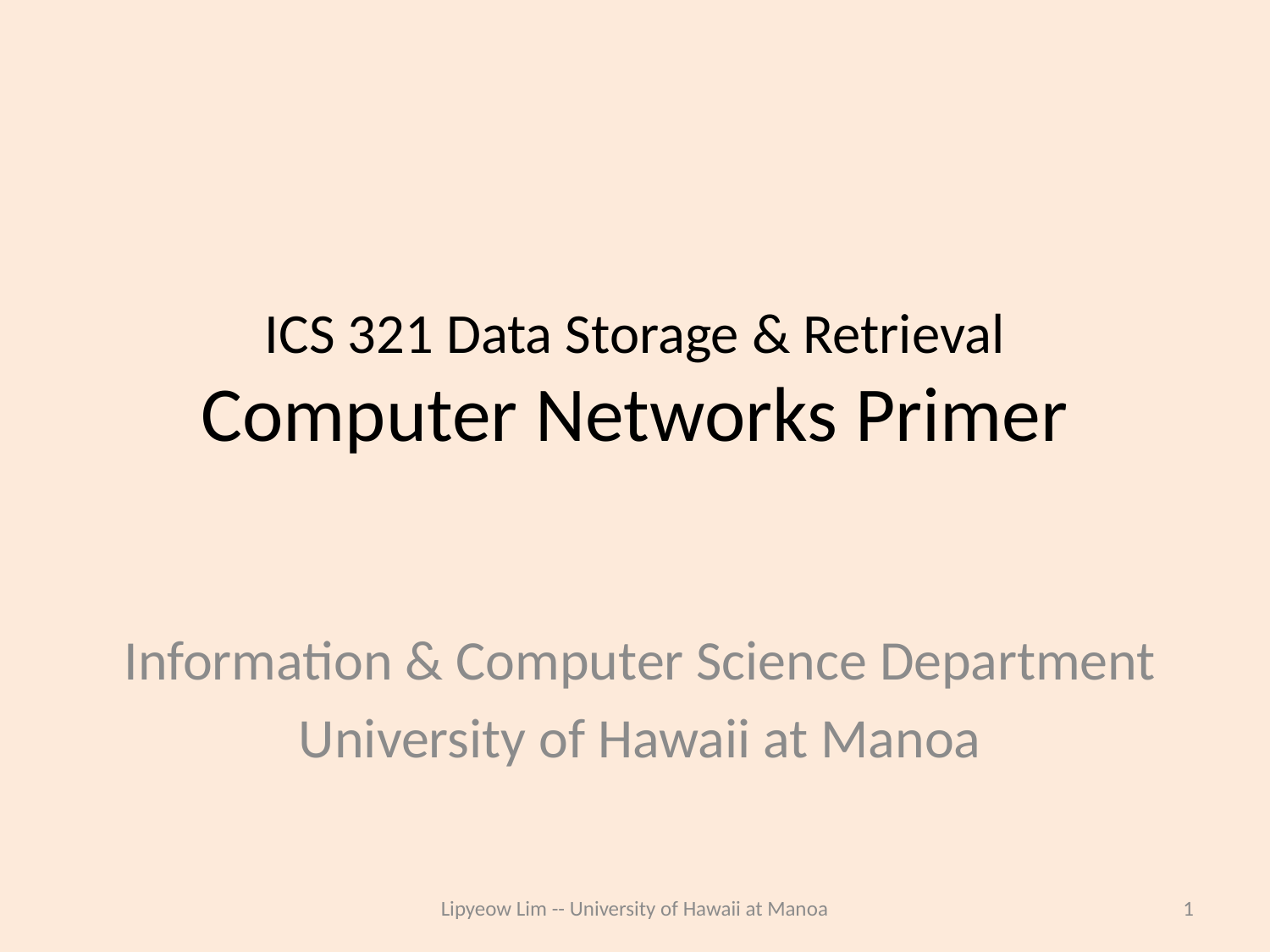

# ICS 321 Data Storage & Retrieval Computer Networks Primer

Information & Computer Science Department
University of Hawaii at Manoa
Lipyeow Lim -- University of Hawaii at Manoa
1